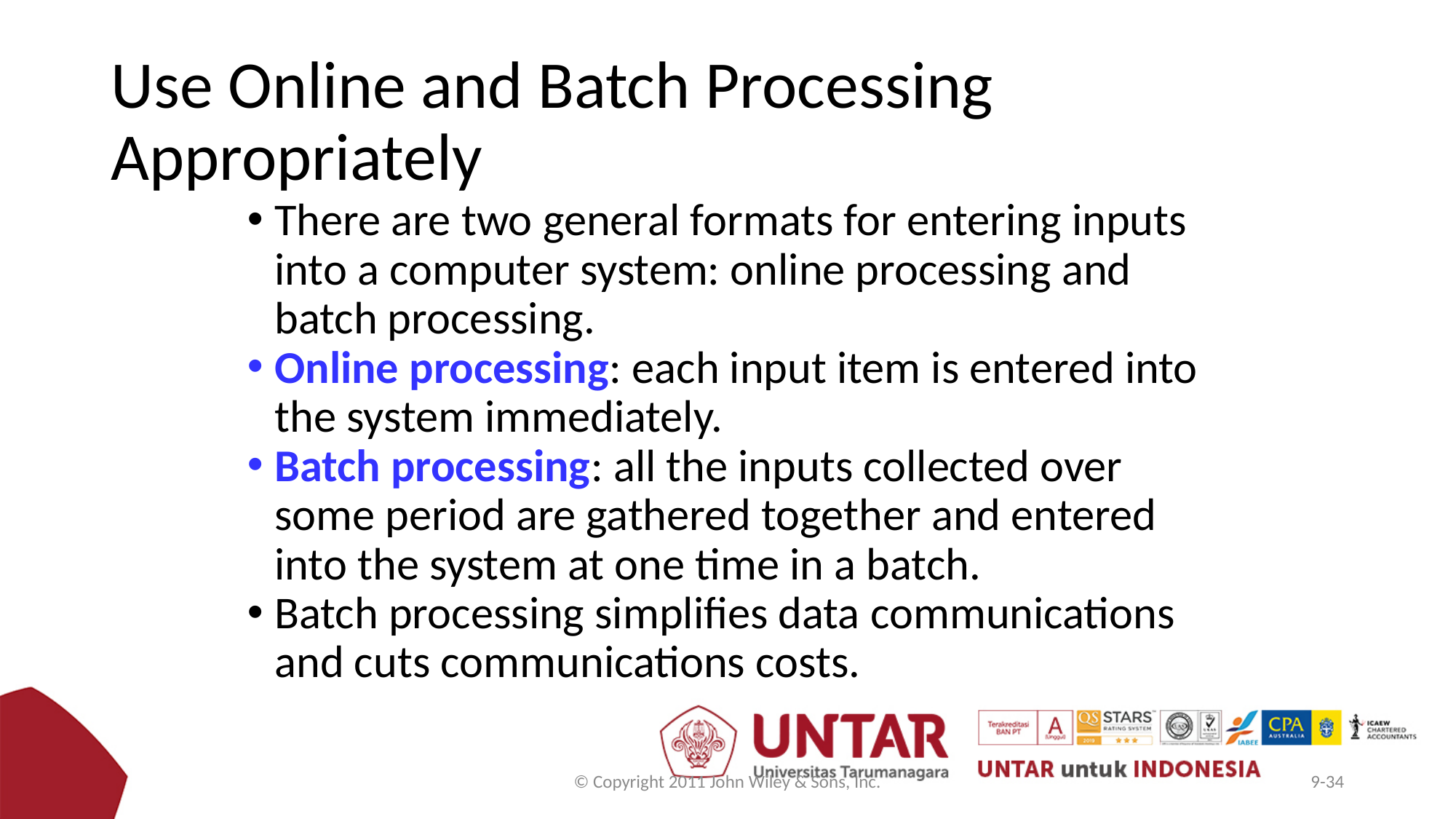

# Use Online and Batch Processing Appropriately
There are two general formats for entering inputs into a computer system: online processing and batch processing.
Online processing: each input item is entered into the system immediately.
Batch processing: all the inputs collected over some period are gathered together and entered into the system at one time in a batch.
Batch processing simplifies data communications and cuts communications costs.
© Copyright 2011 John Wiley & Sons, Inc.
9-34